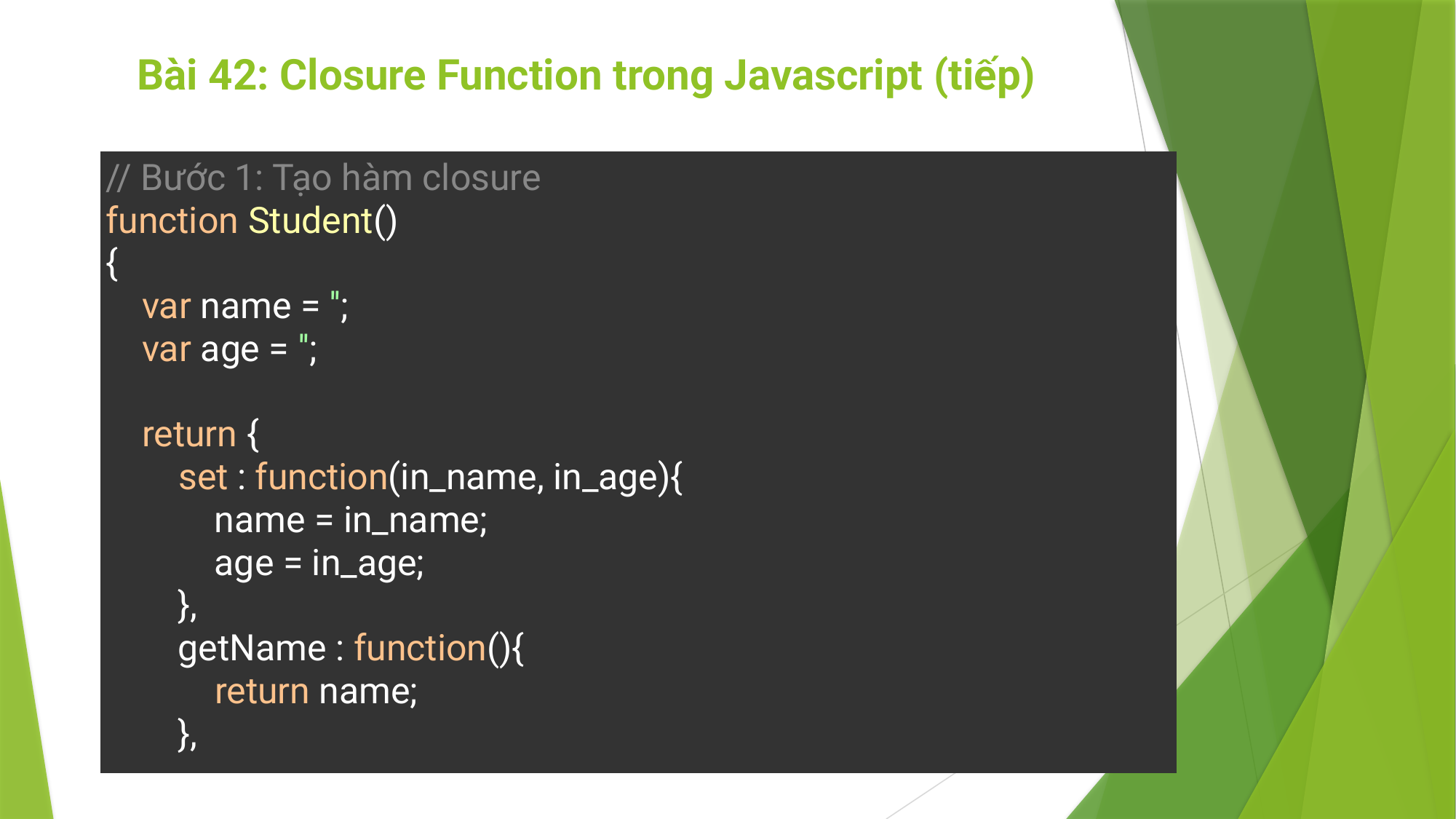

# Bài 42: Closure Function trong Javascript (tiếp)

| // Bước 1: Tạo hàm closure function Student() {     var name = '';     var age = '';     return {         set : function(in\_name, in\_age){             name = in\_name;             age = in\_age;         },         getName : function(){             return name;         }, |
| --- |